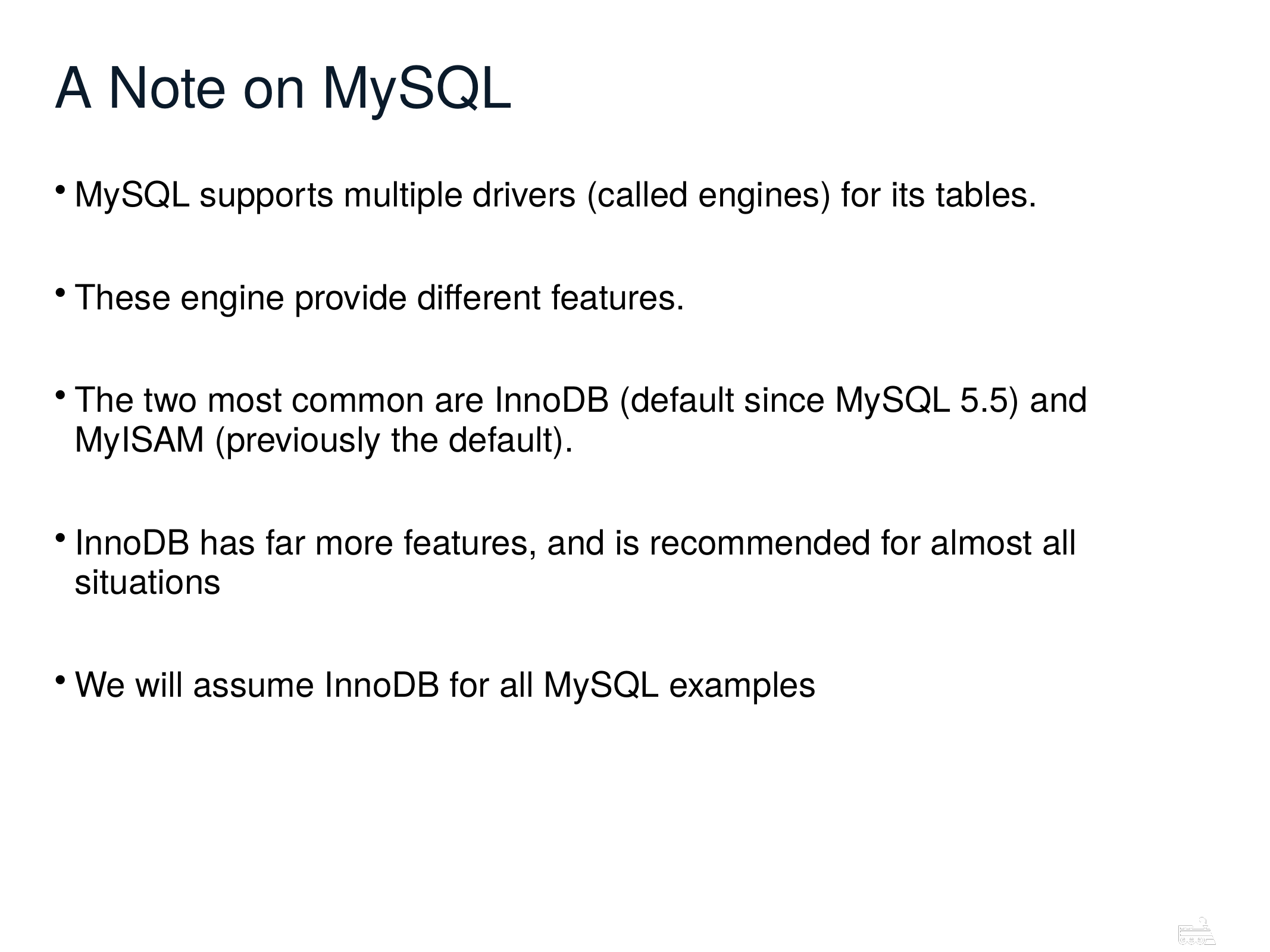

# A Note on MySQL
MySQL supports multiple drivers (called engines) for its tables.
These engine provide different features.
The two most common are InnoDB (default since MySQL 5.5) and MyISAM (previously the default).
InnoDB has far more features, and is recommended for almost all situations
We will assume InnoDB for all MySQL examples